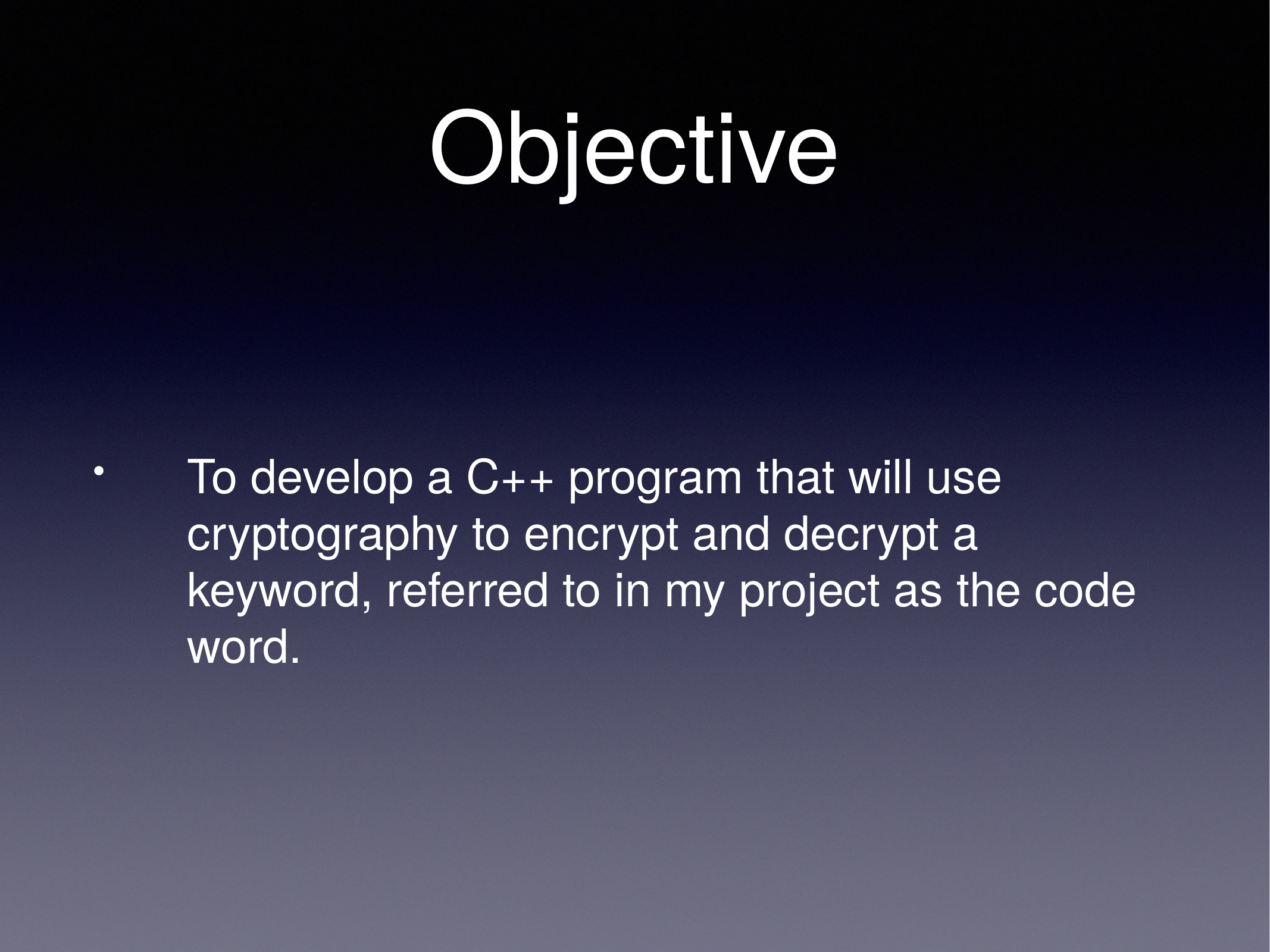

# Objective
To develop a C++ program that will use cryptography to encrypt and decrypt a keyword, referred to in my project as the code word.